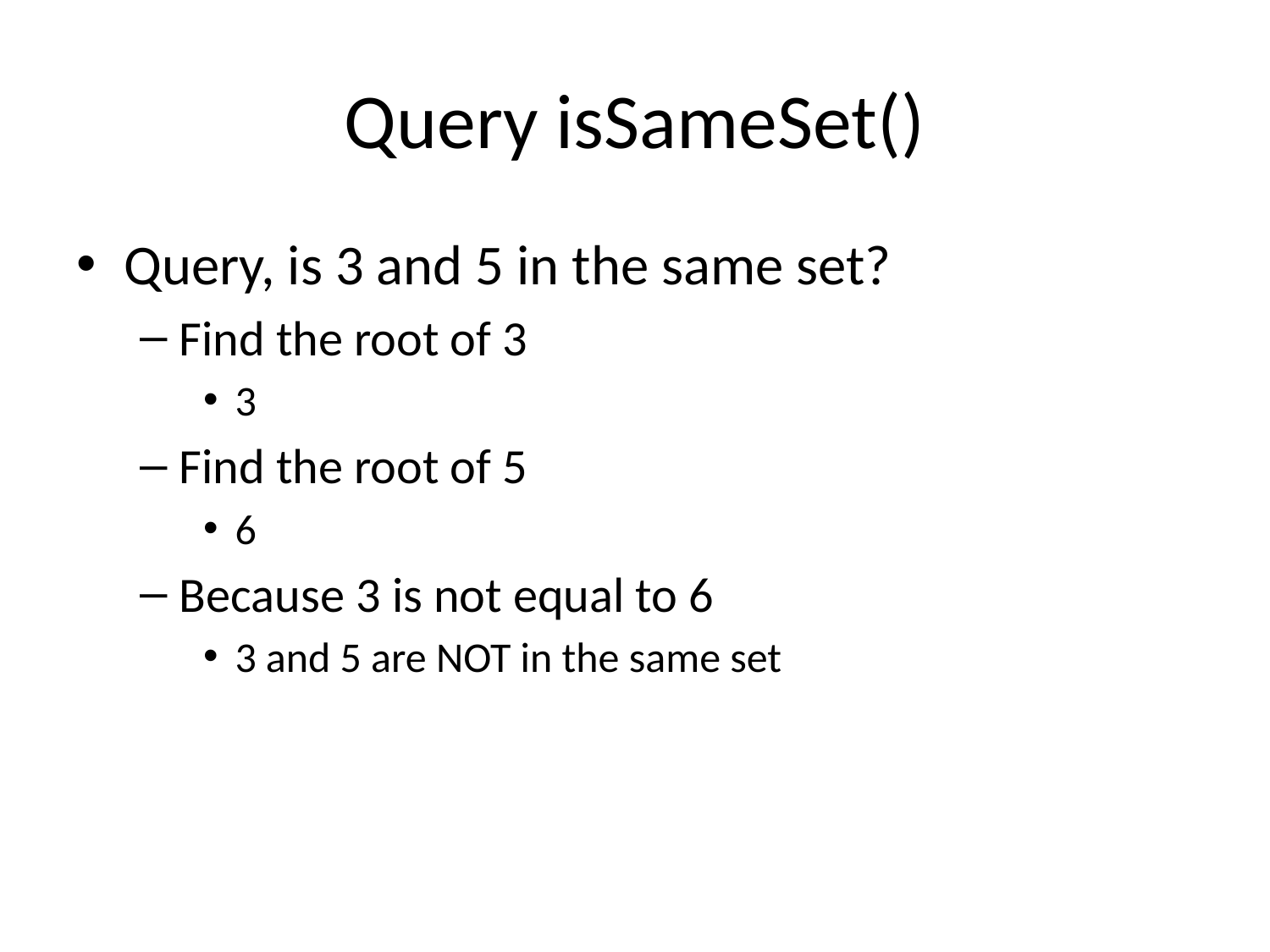

# Query isSameSet()
Query, is 3 and 5 in the same set?
Find the root of 3
3
Find the root of 5
6
Because 3 is not equal to 6
3 and 5 are NOT in the same set